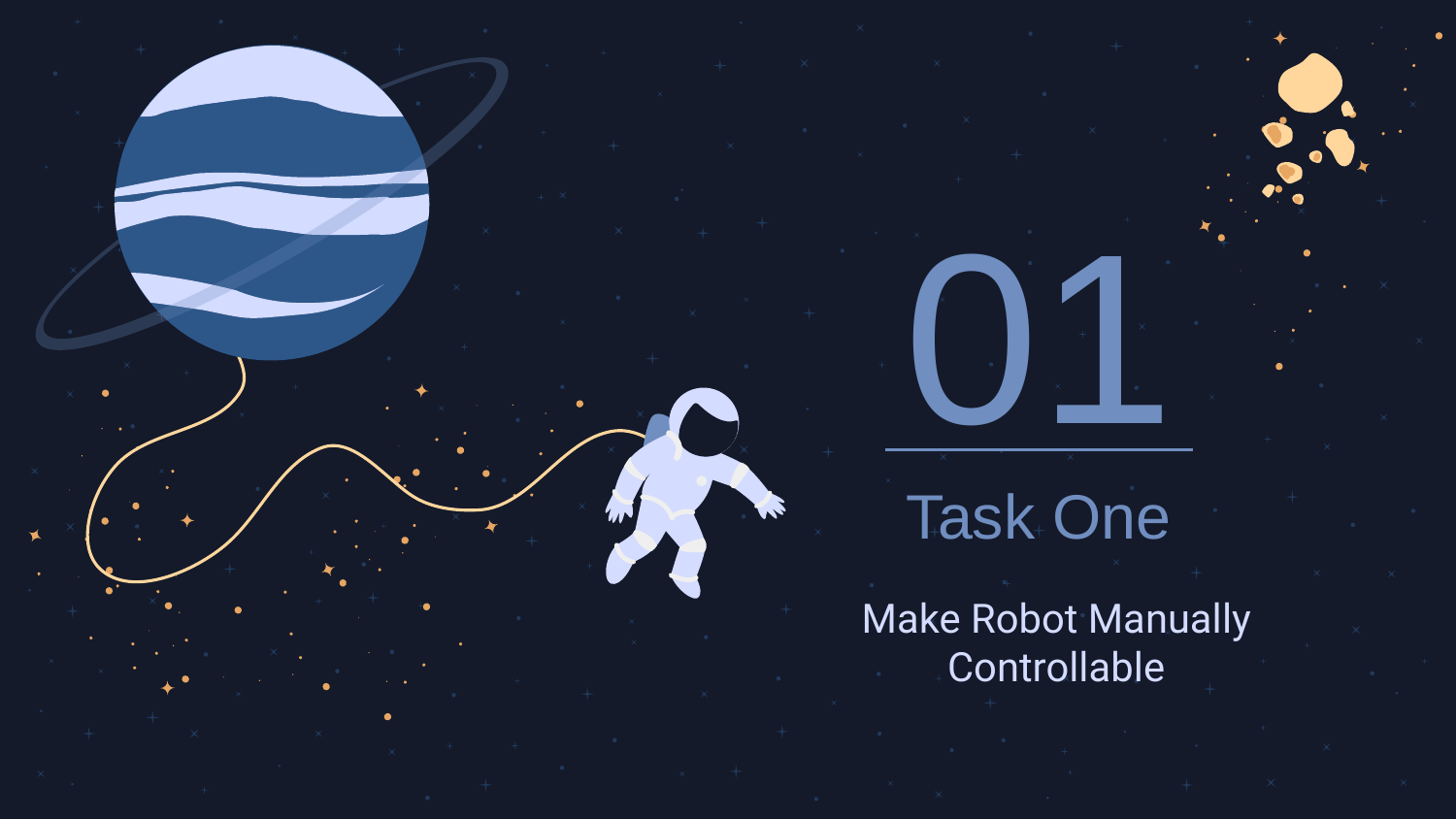

01
# Task One
Make Robot Manually Controllable